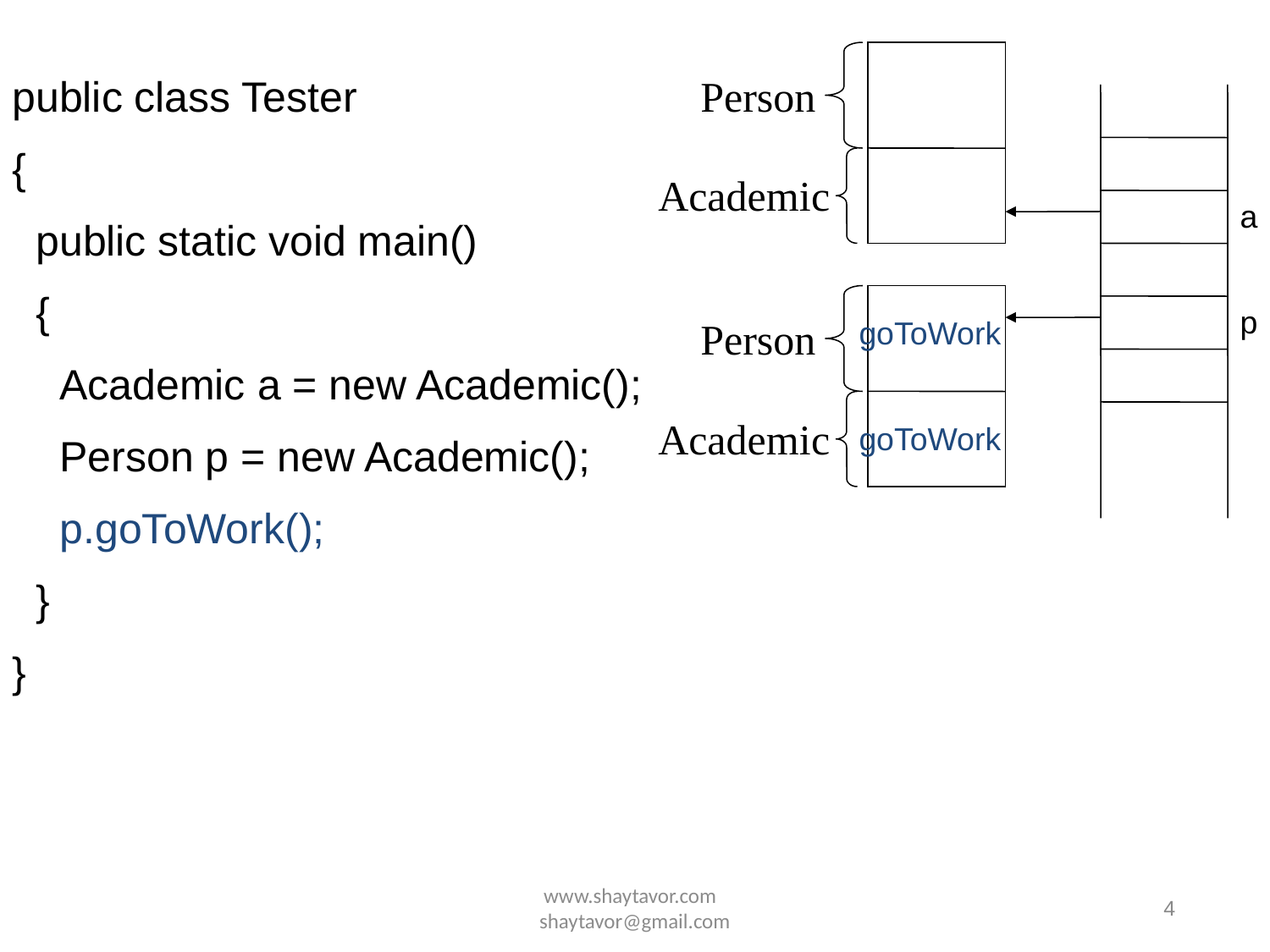

public class Tester
{
  public static void main()
  {
    Academic a = new Academic();
    Person p = new Academic();
    p.goToWork();
  }
}
Person

Academic

a

p
Person
goToWork

Academic
goToWork
www.shaytavor.com   shaytavor@gmail.com
4